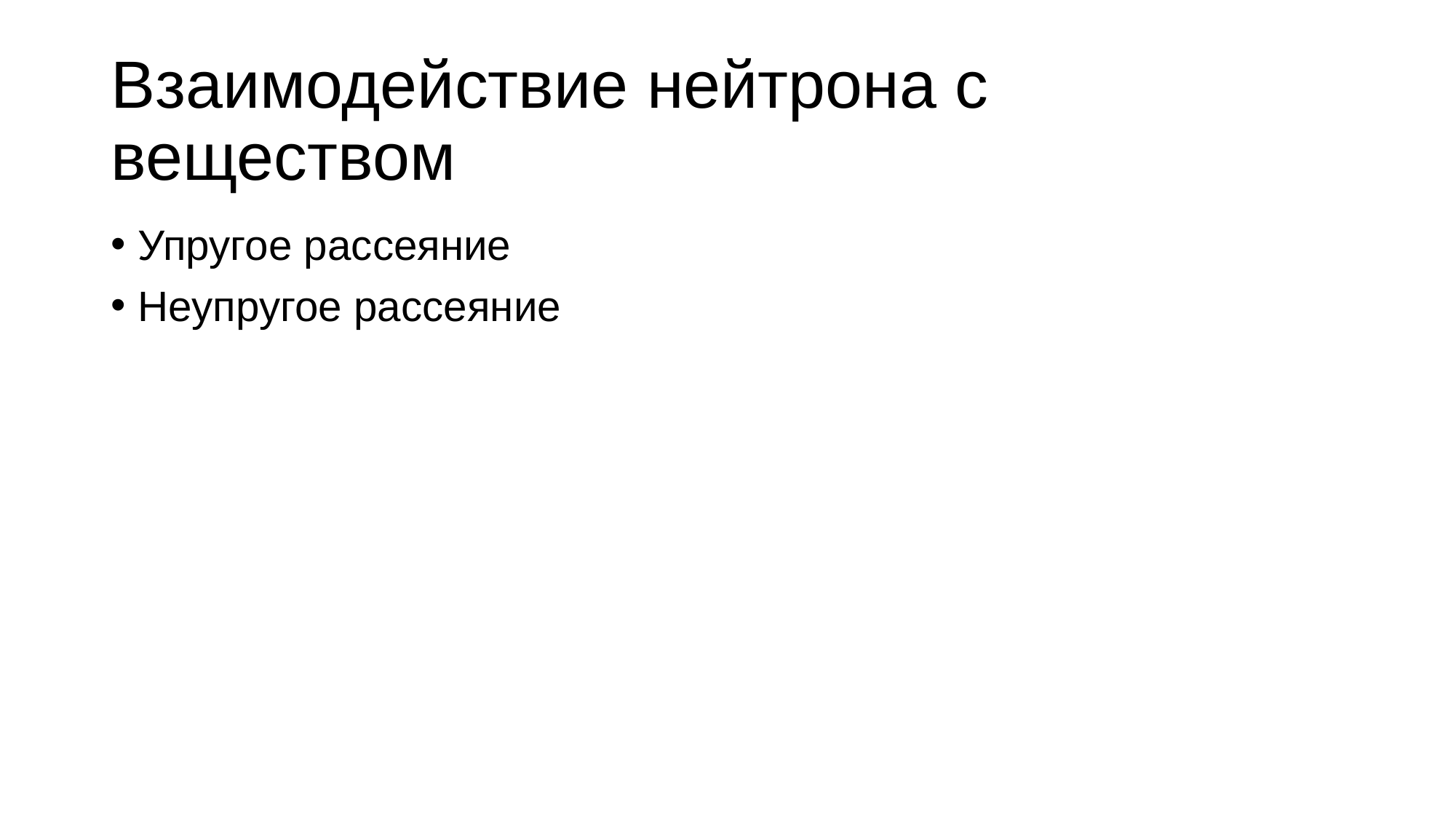

# Взаимодействие нейтрона с веществом
Упругое рассеяние
Неупругое рассеяние